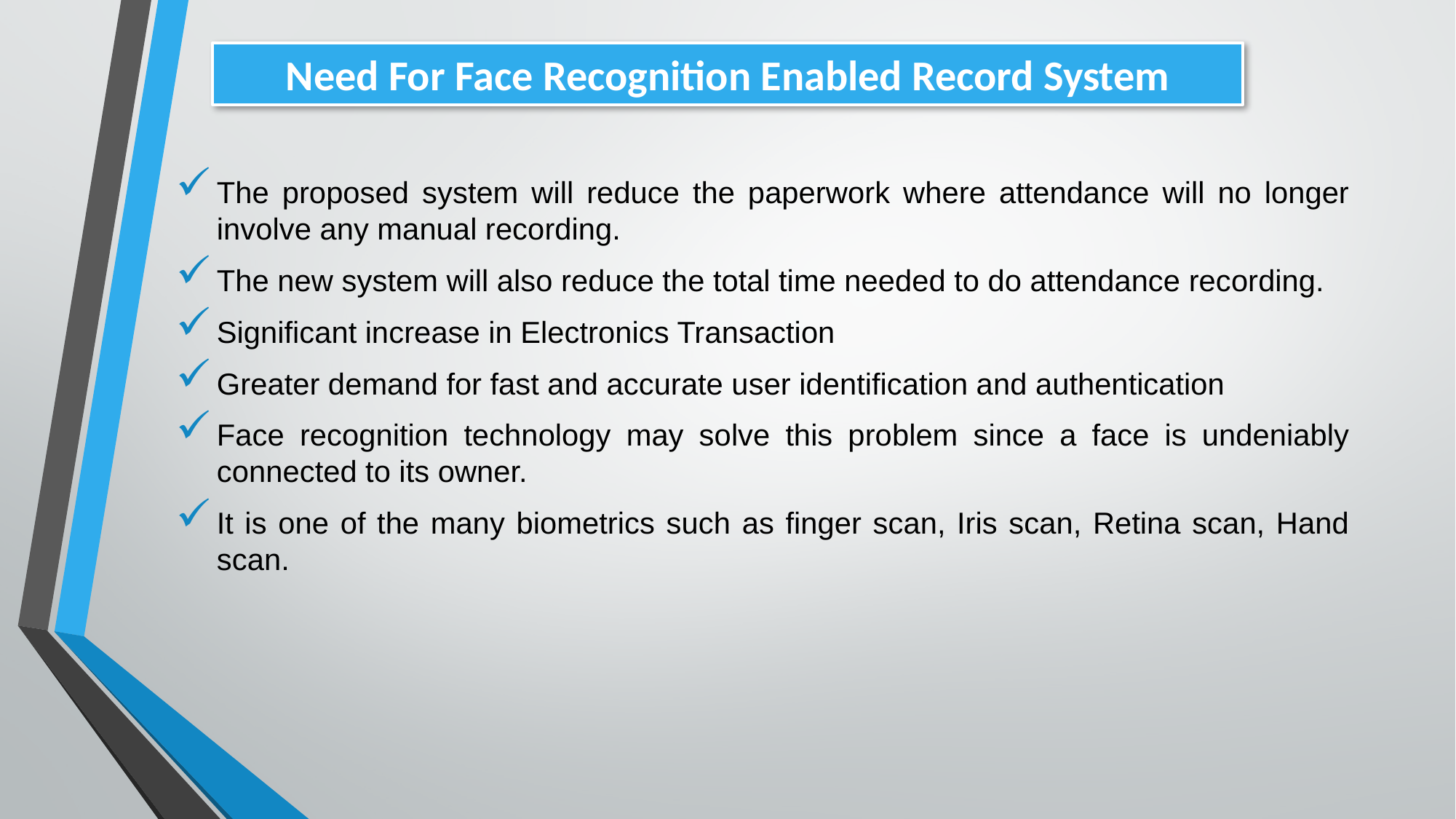

Need For Face Recognition Enabled Record System
The proposed system will reduce the paperwork where attendance will no longer involve any manual recording.
The new system will also reduce the total time needed to do attendance recording.
Significant increase in Electronics Transaction
Greater demand for fast and accurate user identification and authentication
Face recognition technology may solve this problem since a face is undeniably connected to its owner.
It is one of the many biometrics such as finger scan, Iris scan, Retina scan, Hand scan.